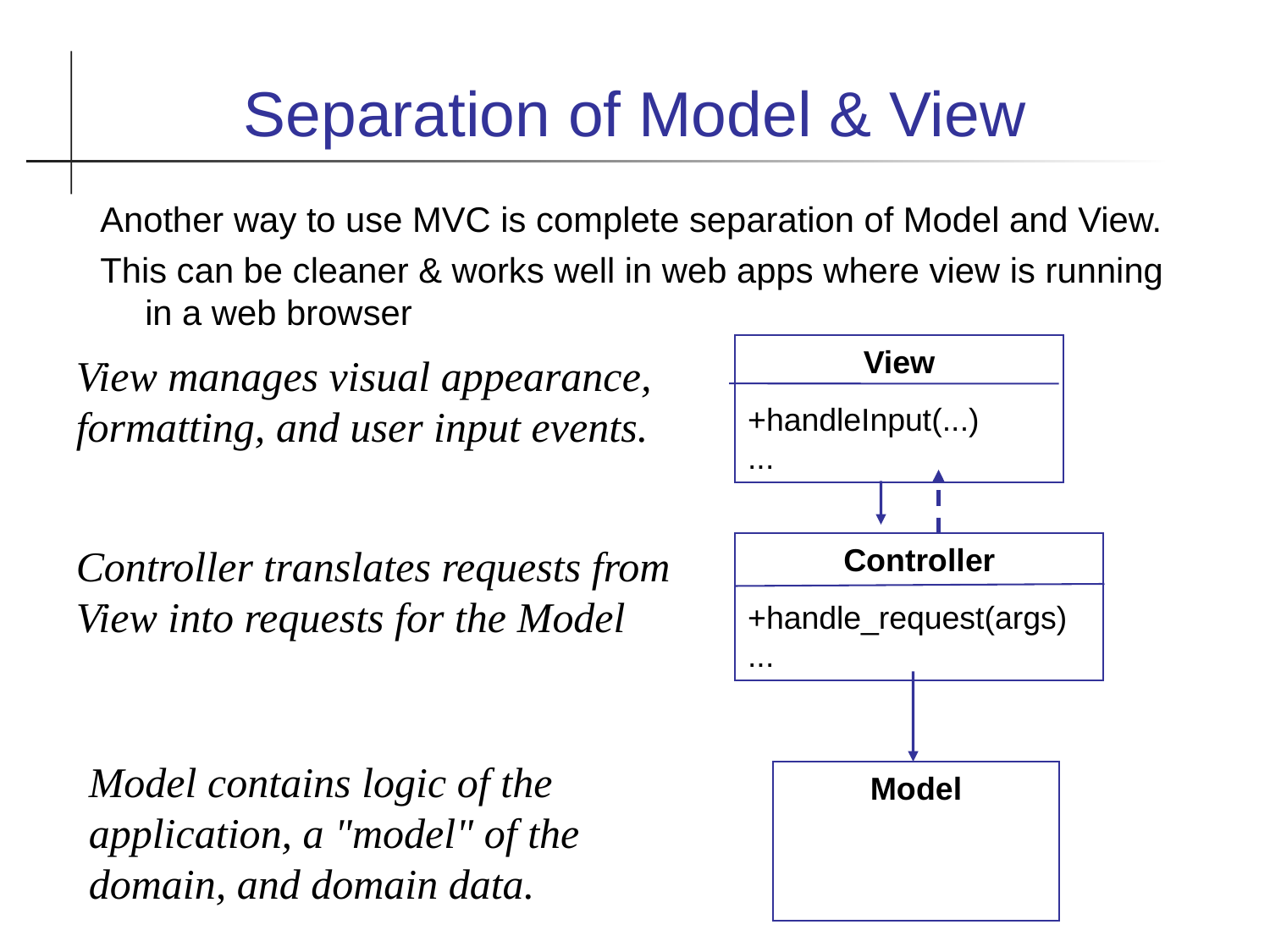

Separation of Model & View
Another way to use MVC is complete separation of Model and View.
This can be cleaner & works well in web apps where view is running in a web browser
View
+handleInput(...)
...
View manages visual appearance, formatting, and user input events.

Controller translates requests from View into requests for the Model
Controller
+handle_request(args)
...

Model contains logic of the application, a "model" of the domain, and domain data.
Model